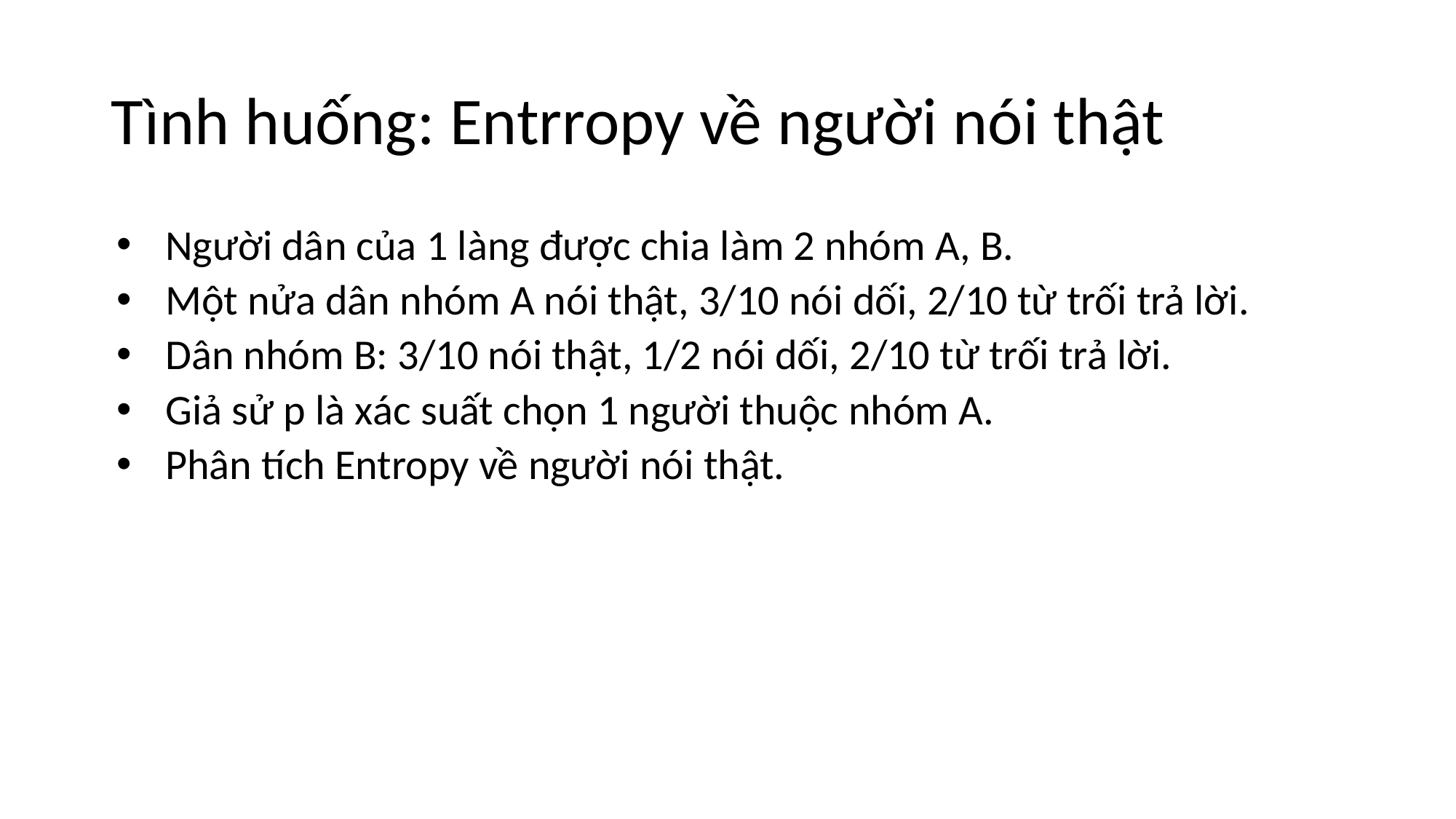

# Tình huống: Entrropy về người nói thật
Người dân của 1 làng được chia làm 2 nhóm A, B.
Một nửa dân nhóm A nói thật, 3/10 nói dối, 2/10 từ trối trả lời.
Dân nhóm B: 3/10 nói thật, 1/2 nói dối, 2/10 từ trối trả lời.
Giả sử p là xác suất chọn 1 người thuộc nhóm A.
Phân tích Entropy về người nói thật.